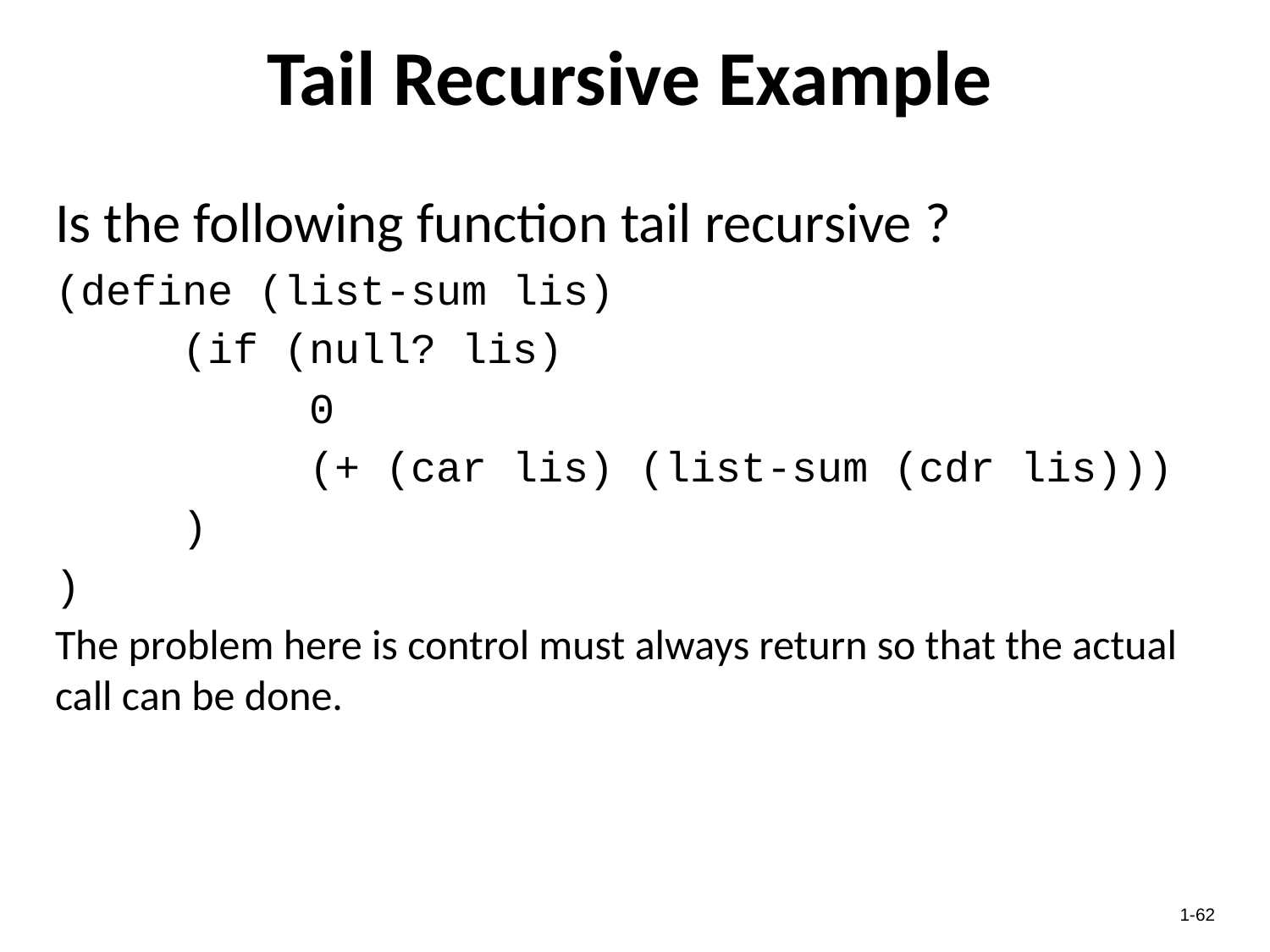

# Tail Recursive Example
Is the following function tail recursive ?
(define (list-sum lis)
	(if (null? lis)
		0
		(+ (car lis) (list-sum (cdr lis)))
	)
)
The problem here is control must always return so that the actual call can be done.

1-62